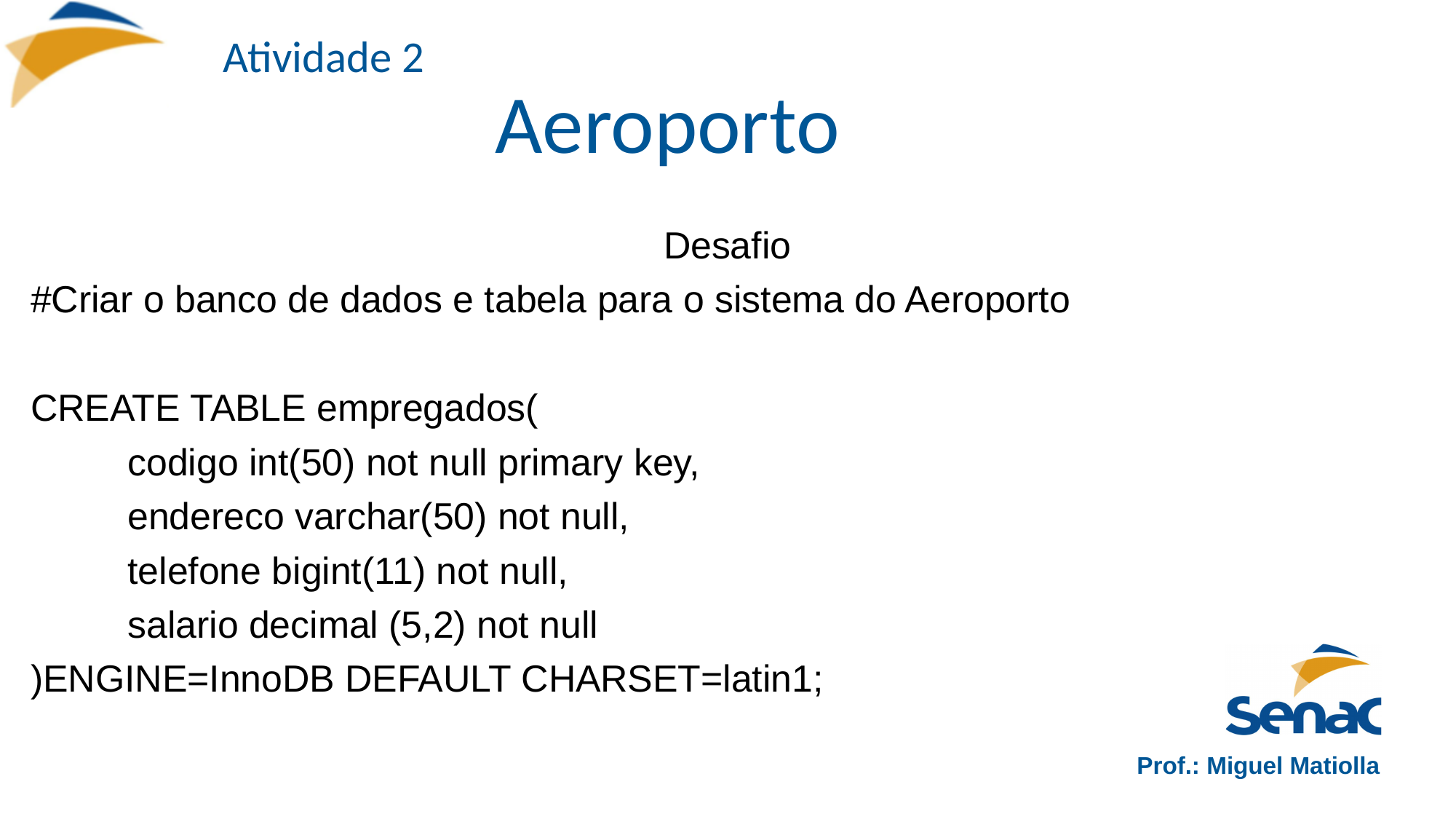

# Atividade 2 Aeroporto
Desafio
#Criar o banco de dados e tabela para o sistema do Aeroporto

CREATE TABLE empregados(
	codigo int(50) not null primary key,
	endereco varchar(50) not null,
	telefone bigint(11) not null,
	salario decimal (5,2) not null
)ENGINE=InnoDB DEFAULT CHARSET=latin1;